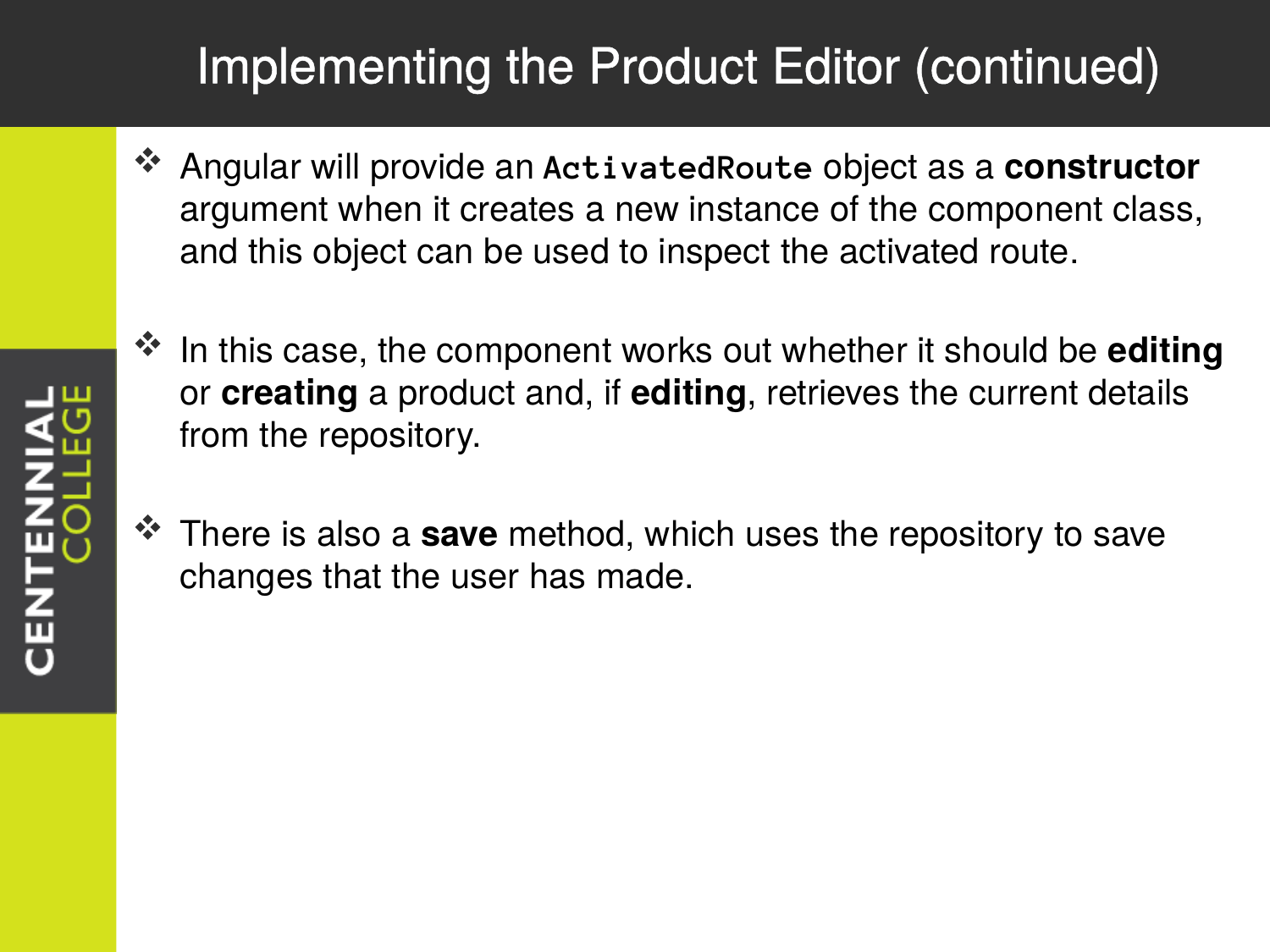

# Implementing the Product Editor (continued)
Angular will provide an ActivatedRoute object as a constructor argument when it creates a new instance of the component class, and this object can be used to inspect the activated route.

In this case, the component works out whether it should be editing or creating a product and, if editing, retrieves the current details from the repository.

There is also a save method, which uses the repository to save changes that the user has made.